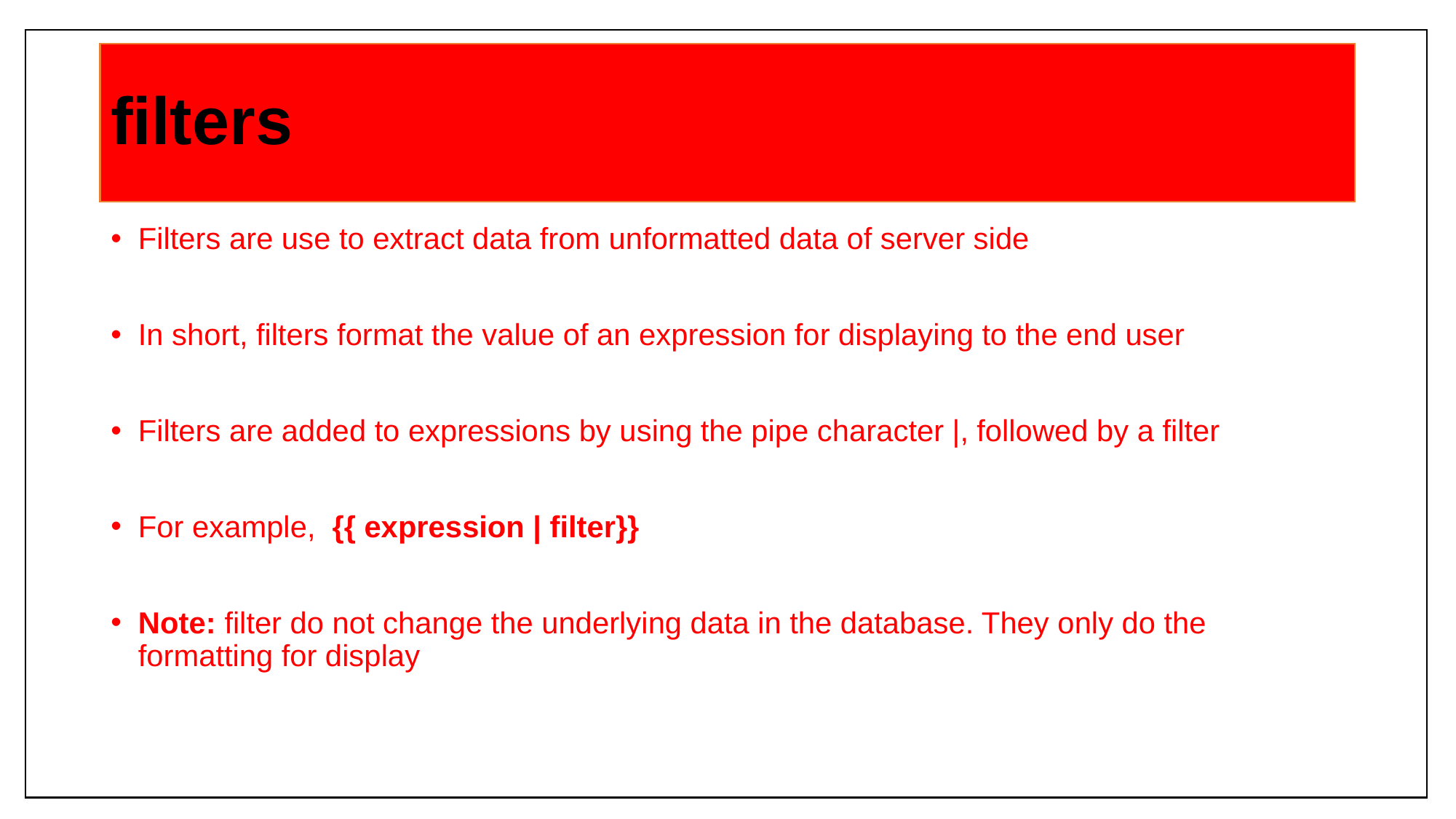

# filters
Filters are use to extract data from unformatted data of server side

In short, filters format the value of an expression for displaying to the end user

Filters are added to expressions by using the pipe character |, followed by a filter

For example,  {{ expression | filter}}

Note: filter do not change the underlying data in the database. They only do the formatting for display